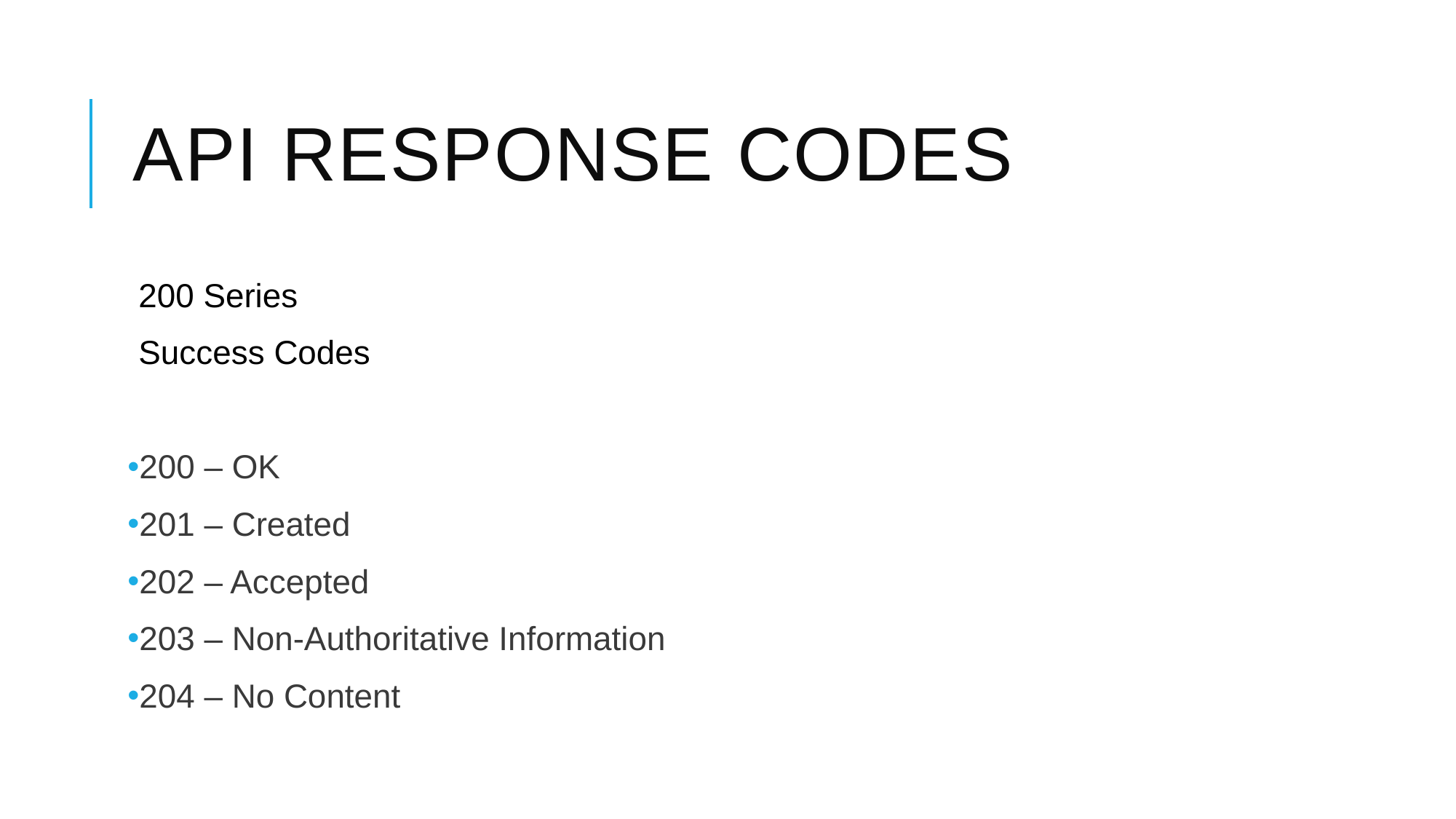

# API Response codes
200 Series
Success Codes

200 – OK
201 – Created
202 – Accepted
203 – Non-Authoritative Information
204 – No Content